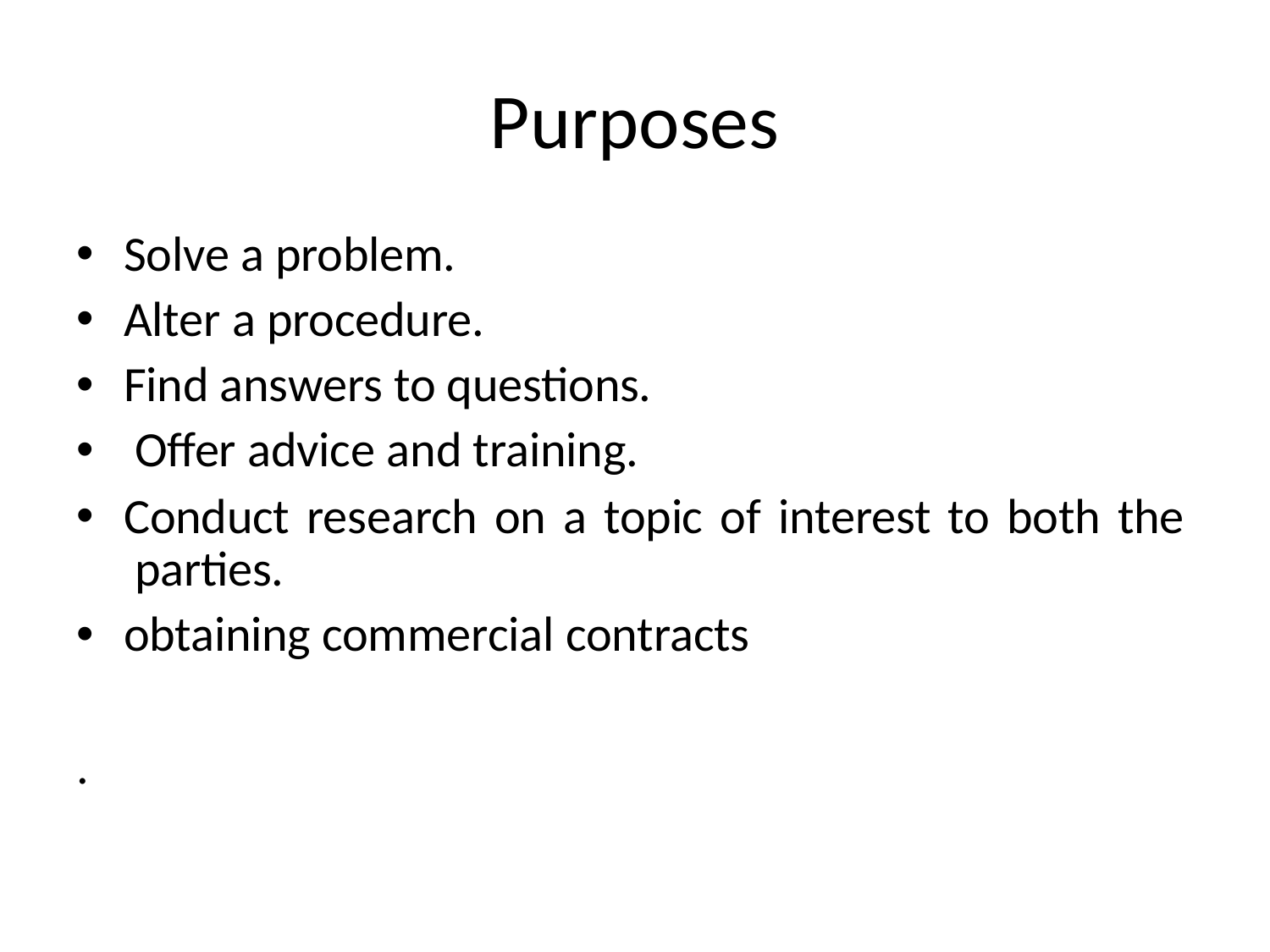

# Purposes
•
•
•
•
•
Solve a problem.  Alter a procedure.
Find answers to questions.  Offer advice and training.
Conduct research on a topic of interest to both the  parties.
obtaining commercial contracts
•
.